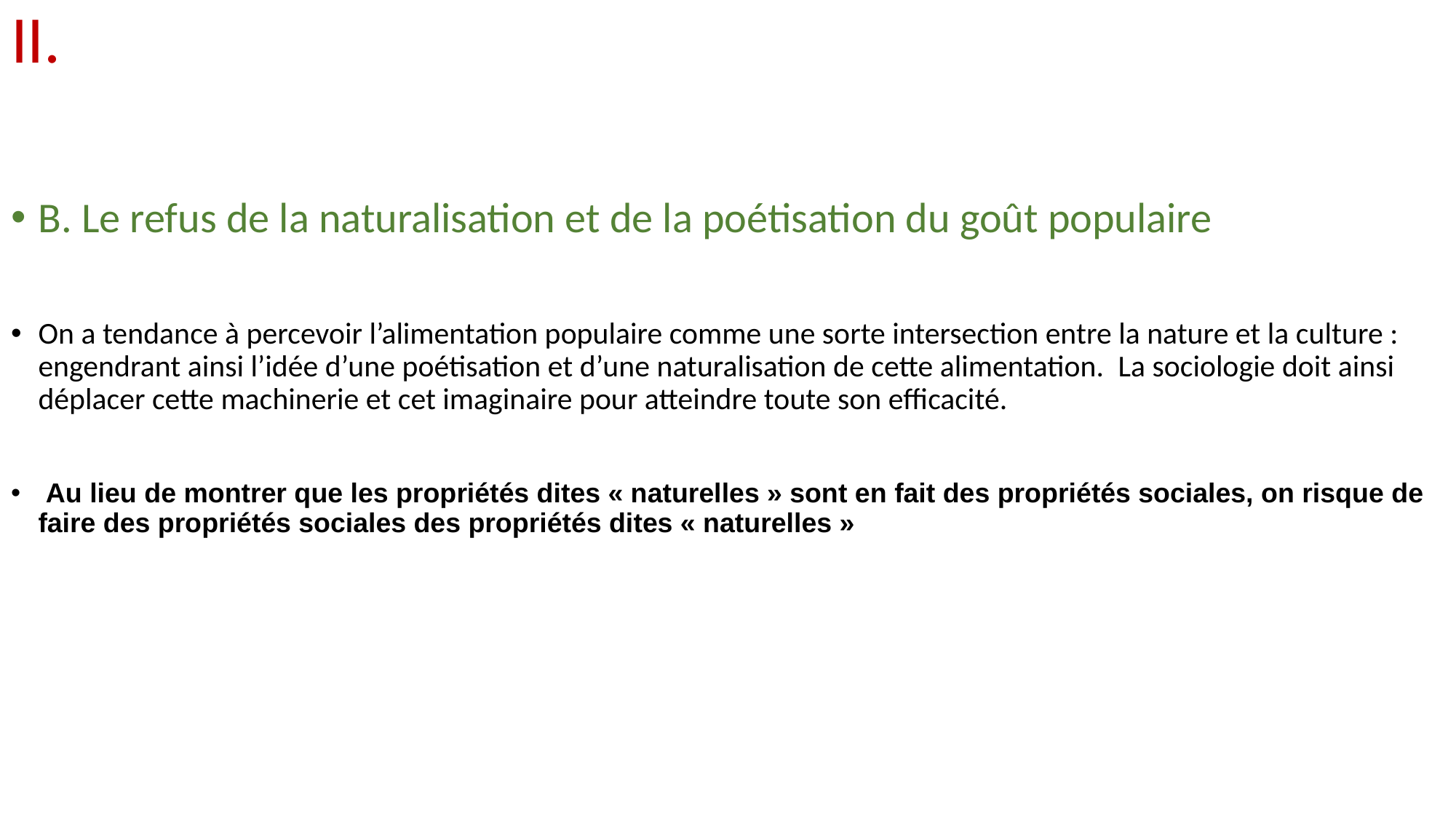

# II.
B. Le refus de la naturalisation et de la poétisation du goût populaire

On a tendance à percevoir l’alimentation populaire comme une sorte intersection entre la nature et la culture : engendrant ainsi l’idée d’une poétisation et d’une naturalisation de cette alimentation.  La sociologie doit ainsi déplacer cette machinerie et cet imaginaire pour atteindre toute son efficacité.

 Au lieu de montrer que les propriétés dites « naturelles » sont en fait des propriétés sociales, on risque de faire des propriétés sociales des propriétés dites « naturelles »